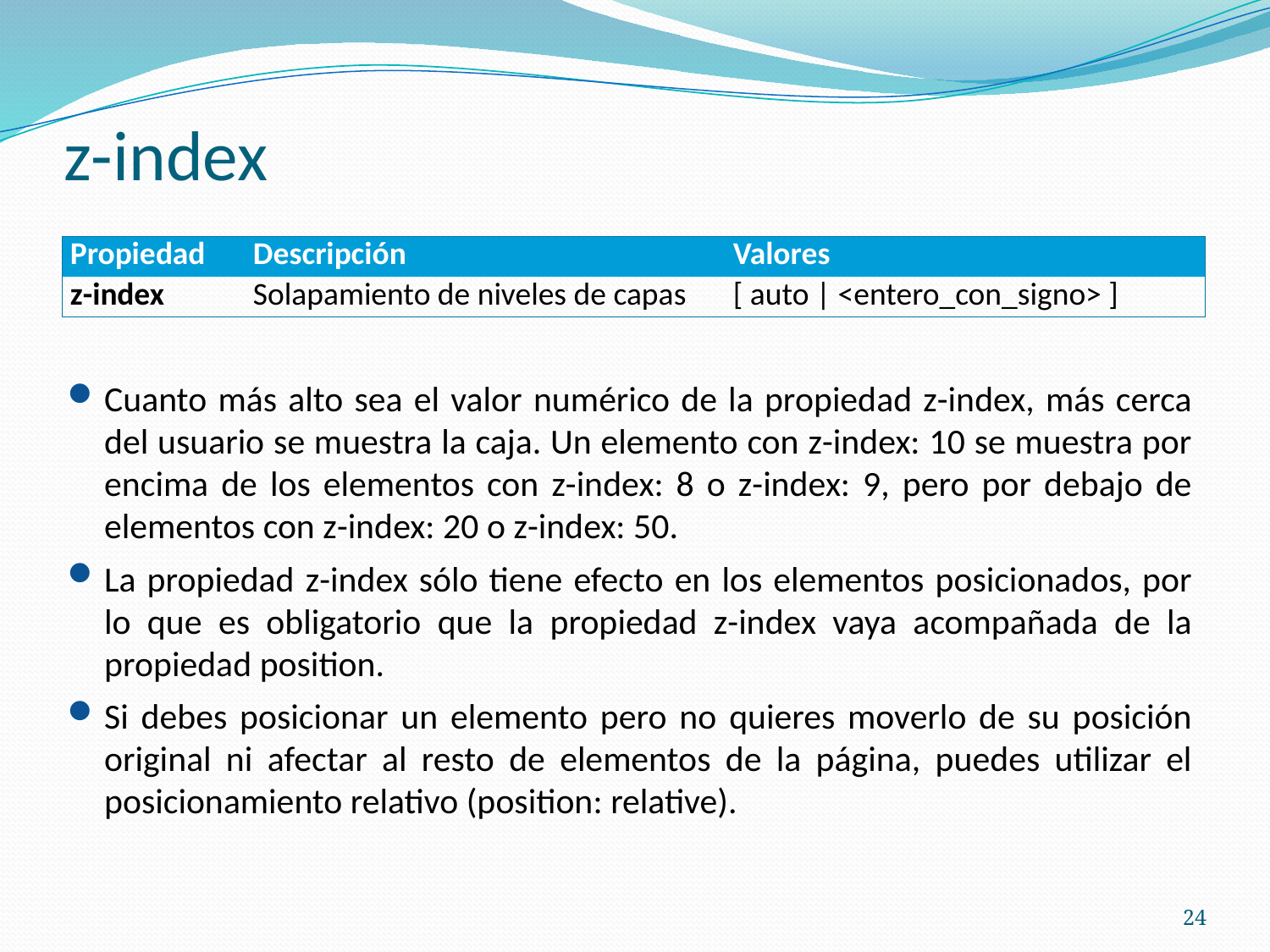

# z-index

Cuanto más alto sea el valor numérico de la propiedad z-index, más cerca del usuario se muestra la caja. Un elemento con z-index: 10 se muestra por encima de los elementos con z-index: 8 o z-index: 9, pero por debajo de elementos con z-index: 20 o z-index: 50.
La propiedad z-index sólo tiene efecto en los elementos posicionados, por lo que es obligatorio que la propiedad z-index vaya acompañada de la propiedad position.
Si debes posicionar un elemento pero no quieres moverlo de su posición original ni afectar al resto de elementos de la página, puedes utilizar el posicionamiento relativo (position: relative).

| Propiedad | Descripción | Valores |
| --- | --- | --- |
| z-index | Solapamiento de niveles de capas | [ auto | <entero\_con\_signo> ] |
24